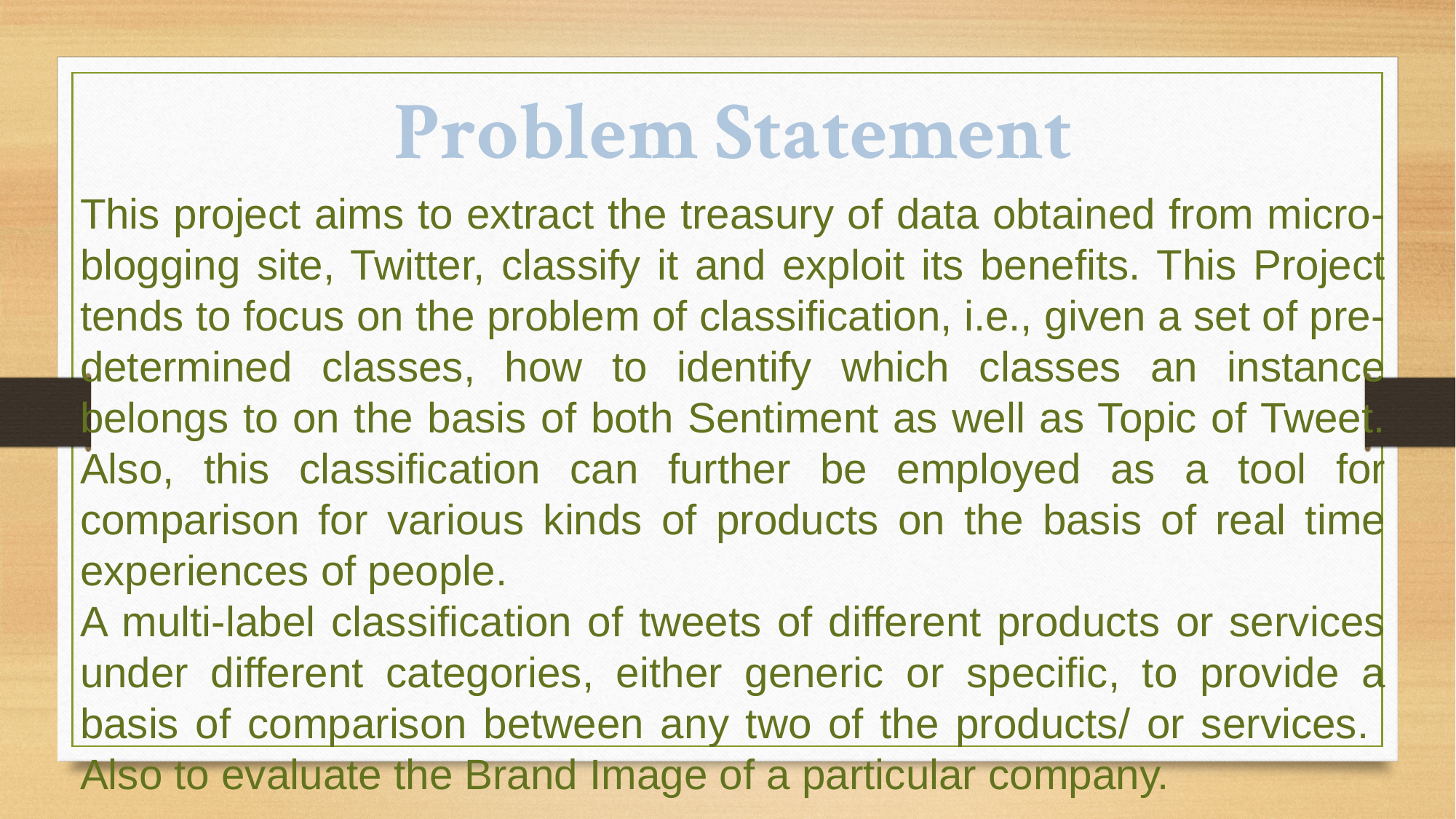

Problem Statement
This project aims to extract the treasury of data obtained from micro-blogging site, Twitter, classify it and exploit its benefits. This Project tends to focus on the problem of classification, i.e., given a set of pre-determined classes, how to identify which classes an instance belongs to on the basis of both Sentiment as well as Topic of Tweet. Also, this classification can further be employed as a tool for comparison for various kinds of products on the basis of real time experiences of people.
A multi-label classification of tweets of different products or services under different categories, either generic or specific, to provide a basis of comparison between any two of the products/ or services.  Also to evaluate the Brand Image of a particular company.